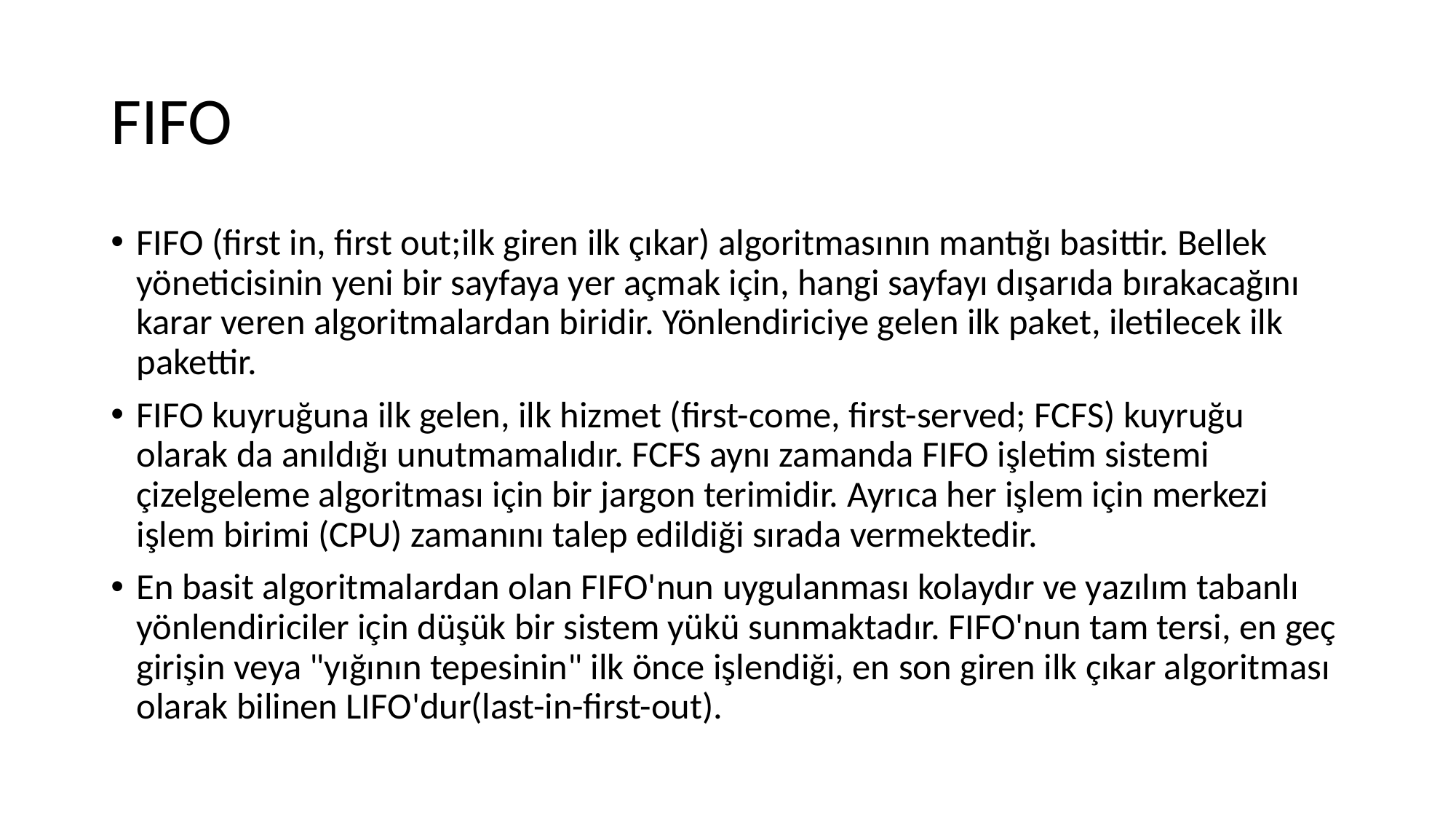

# FIFO
FIFO (first in, first out;ilk giren ilk çıkar) algoritmasının mantığı basittir. Bellek yöneticisinin yeni bir sayfaya yer açmak için, hangi sayfayı dışarıda bırakacağını karar veren algoritmalardan biridir. Yönlendiriciye gelen ilk paket, iletilecek ilk pakettir.
FIFO kuyruğuna ilk gelen, ilk hizmet (first-come, first-served; FCFS) kuyruğu olarak da anıldığı unutmamalıdır. FCFS aynı zamanda FIFO işletim sistemi çizelgeleme algoritması için bir jargon terimidir. Ayrıca her işlem için merkezi işlem birimi (CPU) zamanını talep edildiği sırada vermektedir.
En basit algoritmalardan olan FIFO'nun uygulanması kolaydır ve yazılım tabanlı yönlendiriciler için düşük bir sistem yükü sunmaktadır. FIFO'nun tam tersi, en geç girişin veya "yığının tepesinin" ilk önce işlendiği, en son giren ilk çıkar algoritması olarak bilinen LIFO'dur(last-in-first-out).